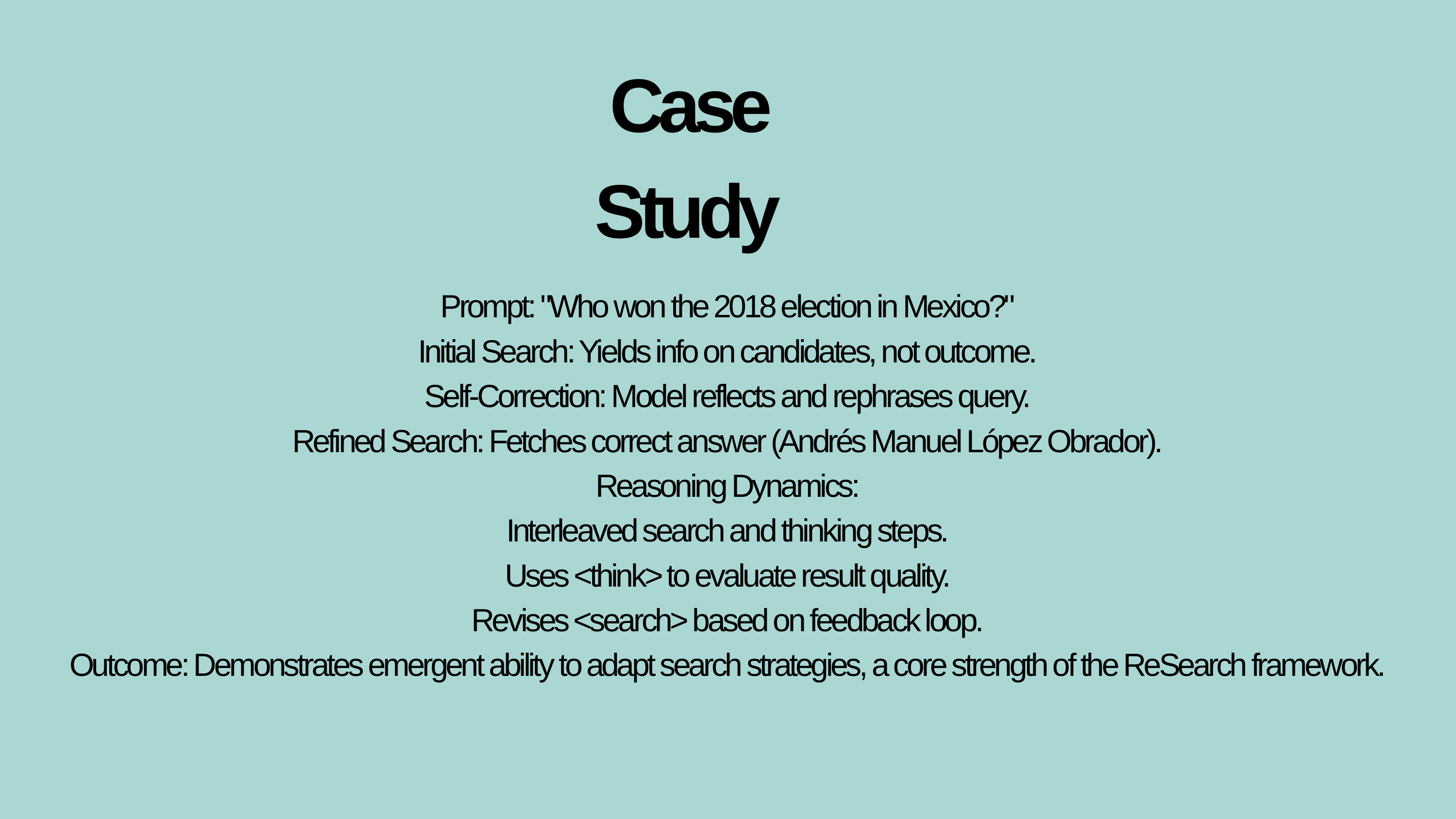

Case Study
Prompt: "Who won the 2018 election in Mexico?"
Initial Search: Yields info on candidates, not outcome.
Self-Correction: Model reflects and rephrases query.
Refined Search: Fetches correct answer (Andrés Manuel López Obrador).
Reasoning Dynamics:
Interleaved search and thinking steps.
Uses <think> to evaluate result quality.
Revises <search> based on feedback loop.
Outcome: Demonstrates emergent ability to adapt search strategies, a core strength of the ReSearch framework.